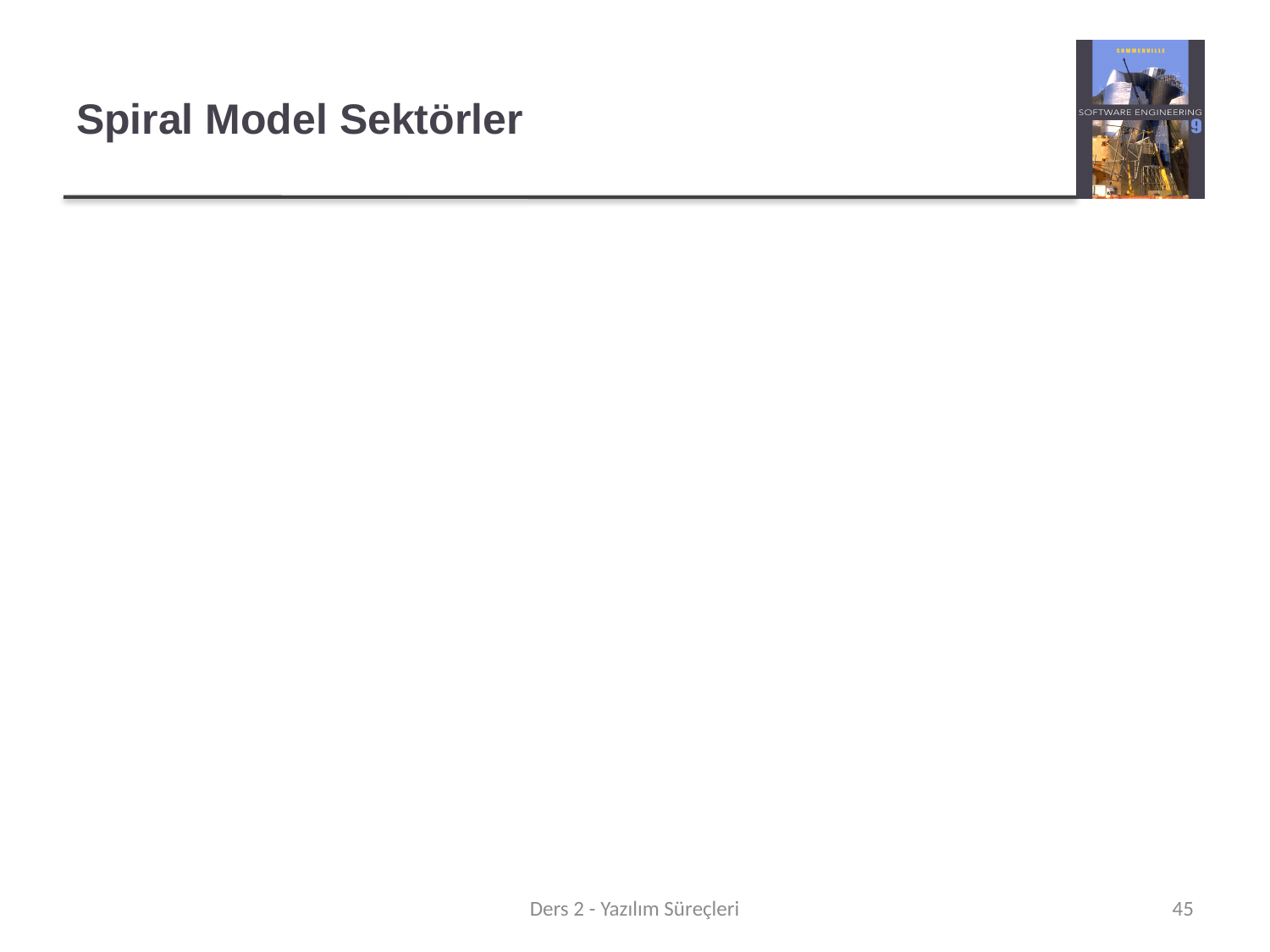

# Spiral Model Sektörler
Hedef belirleme
Aşama için özel hedefler belirlenir.
Risk değerlendirmesi ve azaltma
Riskler değerlendirilir ve temel riskleri azaltmak için faaliyetler başlatılır.
Geliştirme ve doğrulama
Sistem için genel modellerden herhangi biri olabilecek bir geliştirme modeli seçilir.
Planlama
Proje gözden geçirilir ve spiralin bir sonraki aşaması planlanır.
Ders 2 - Yazılım Süreçleri
45